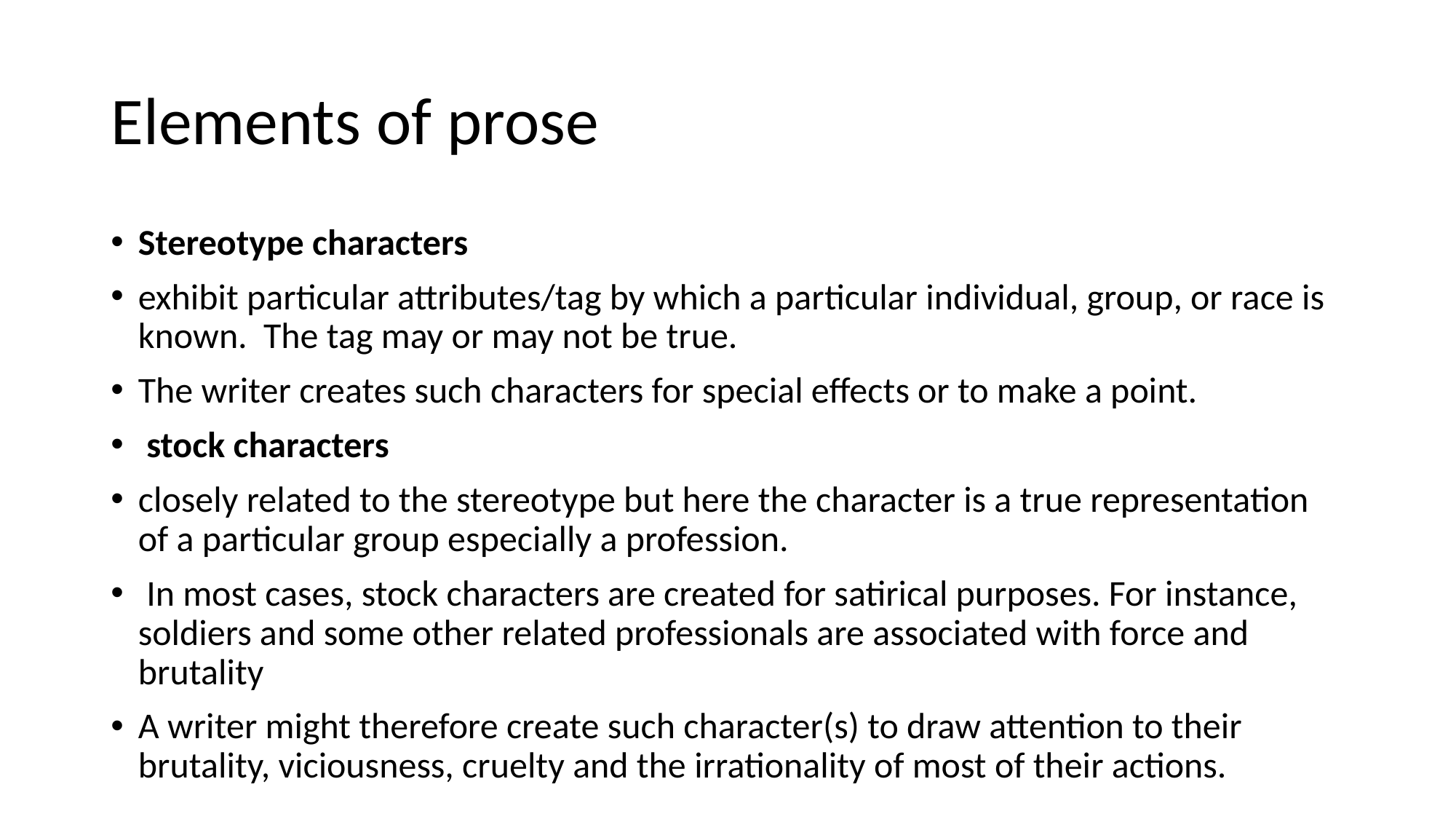

# Elements of prose
Stereotype characters
exhibit particular attributes/tag by which a particular individual, group, or race is known.  The tag may or may not be true.
The writer creates such characters for special effects or to make a point.
 stock characters
closely related to the stereotype but here the character is a true representation of a particular group especially a profession.
 In most cases, stock characters are created for satirical purposes. For instance, soldiers and some other related professionals are associated with force and brutality
A writer might therefore create such character(s) to draw attention to their brutality, viciousness, cruelty and the irrationality of most of their actions.